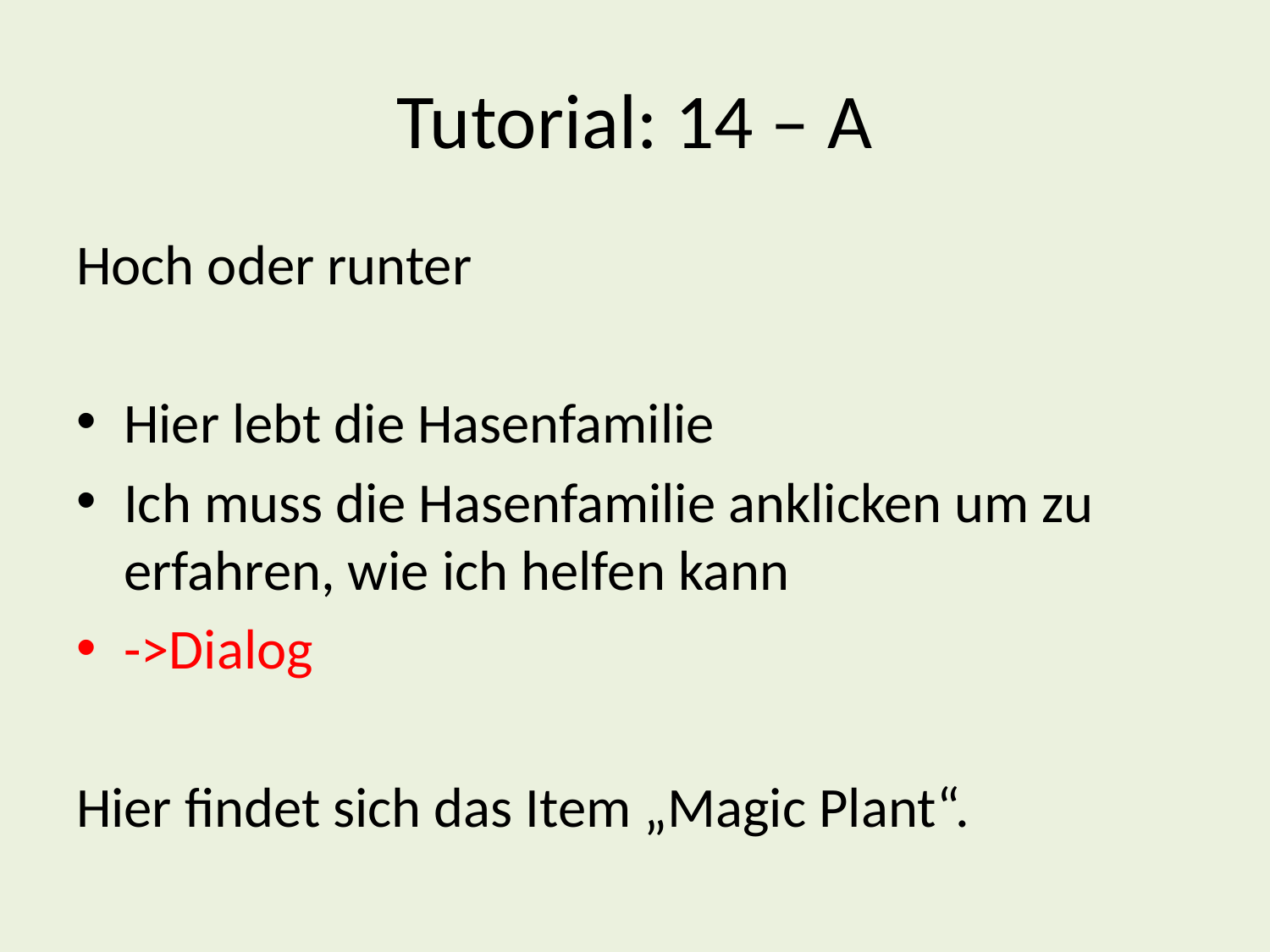

# Tutorial: 14 – A
Hoch oder runter

Hier lebt die Hasenfamilie
Ich muss die Hasenfamilie anklicken um zu erfahren, wie ich helfen kann
->Dialog

Hier findet sich das Item „Magic Plant“.